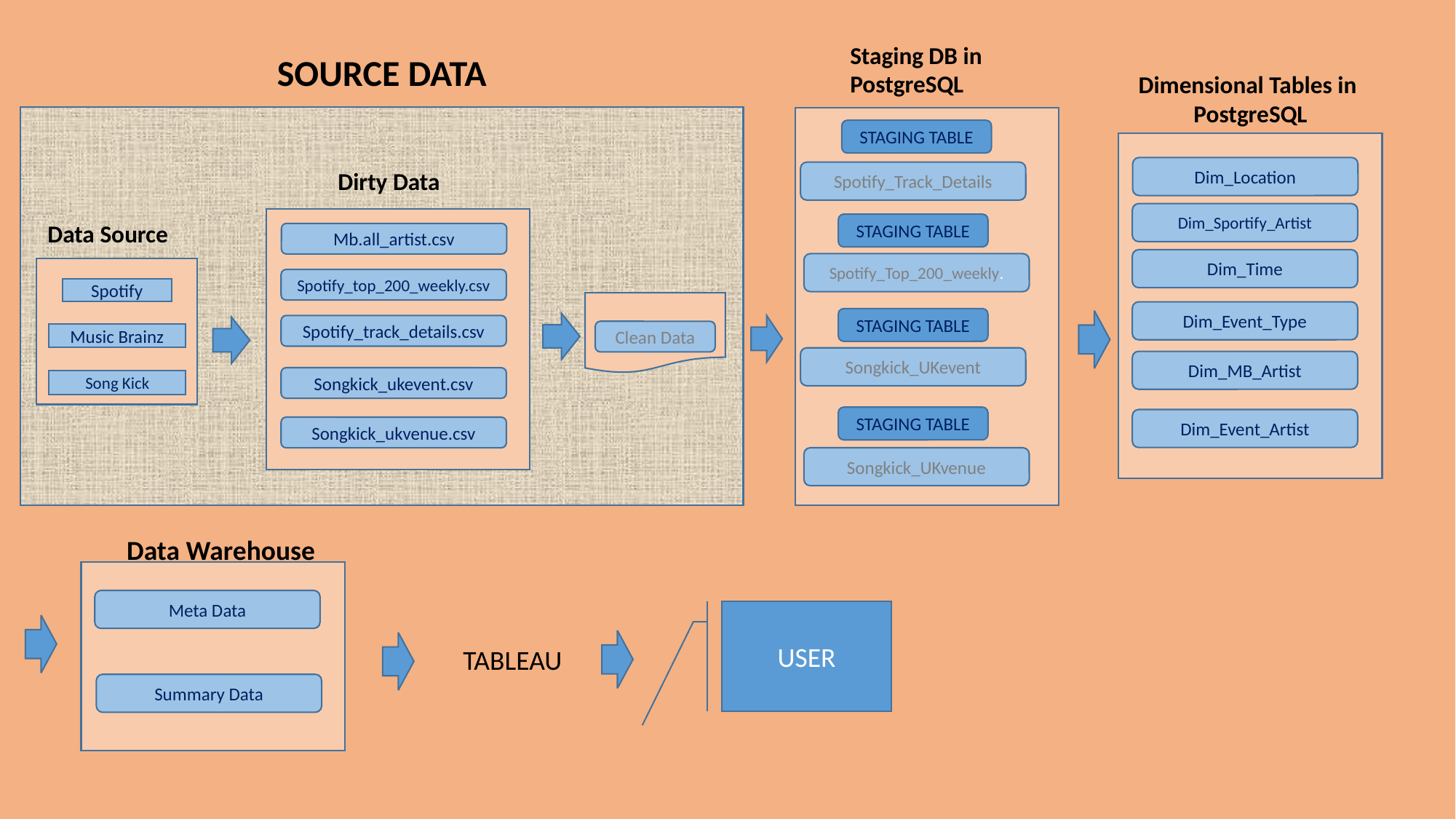

Staging DB in
PostgreSQL
SOURCE DATA
Dimensional Tables in
PostgreSQL

STAGING TABLE

Dim_Location
Dirty Data
Spotify_Track_Details
Dim_Sportify_Artist

Data Source
STAGING TABLE
Mb.all_artist.csv
Dim_Time
Spotify_Top_200_weekly.

Spotify_top_200_weekly.csv

Spotify

Dim_Event_Type
STAGING TABLE

Spotify_track_details.csv

Clean Data

Music Brainz

Songkick_UKevent
Dim_MB_Artist
Songkick_ukevent.csv

Song Kick

STAGING TABLE
Dim_Event_Artist
Songkick_ukvenue.csv

Songkick_UKvenue
Data Warehouse

Meta Data
USER

TABLEAU

Summary Data